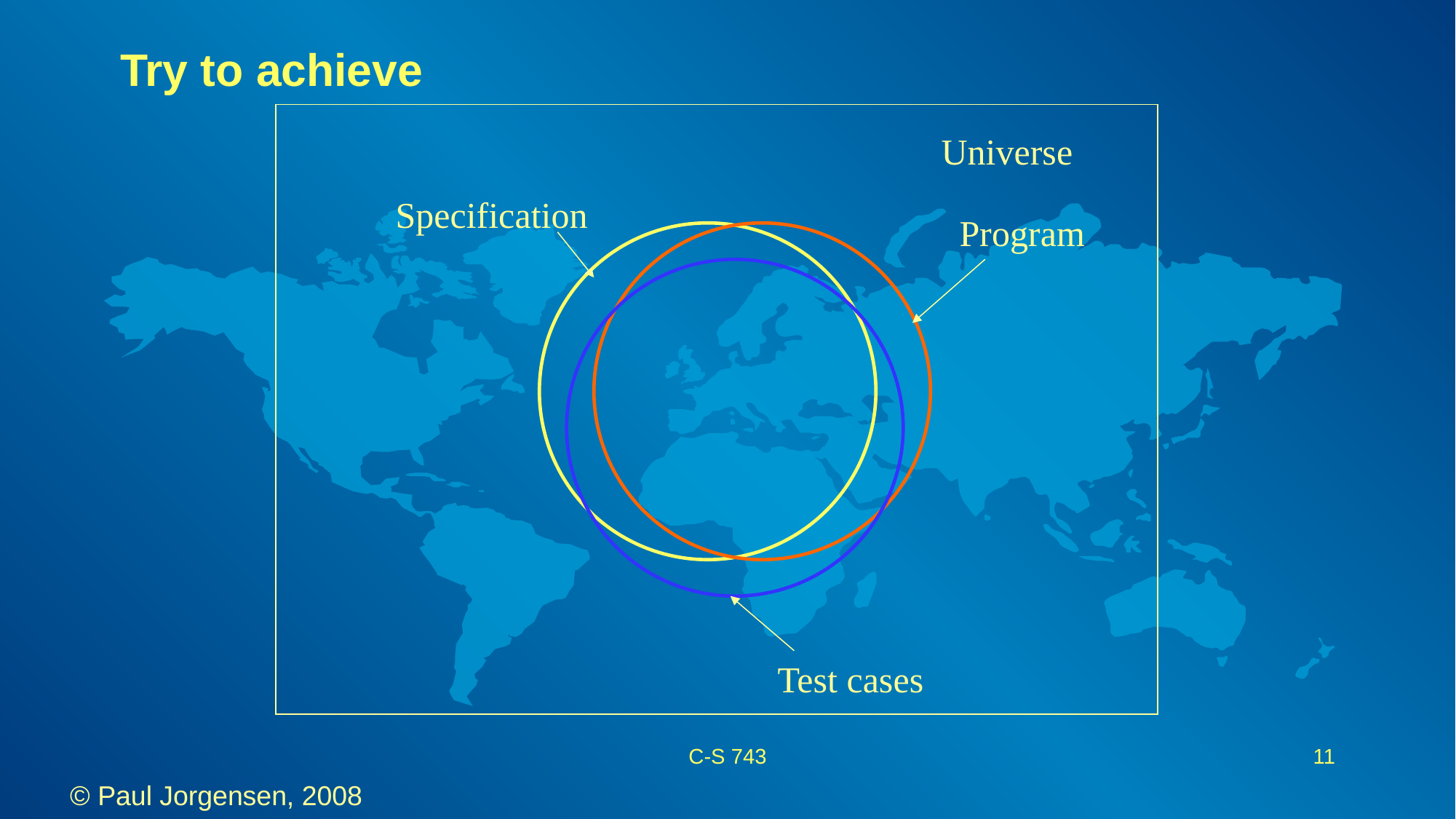

# Try to achieve

Universe
Specification
Program

Test cases
C-S 743
11
© Paul Jorgensen, 2008